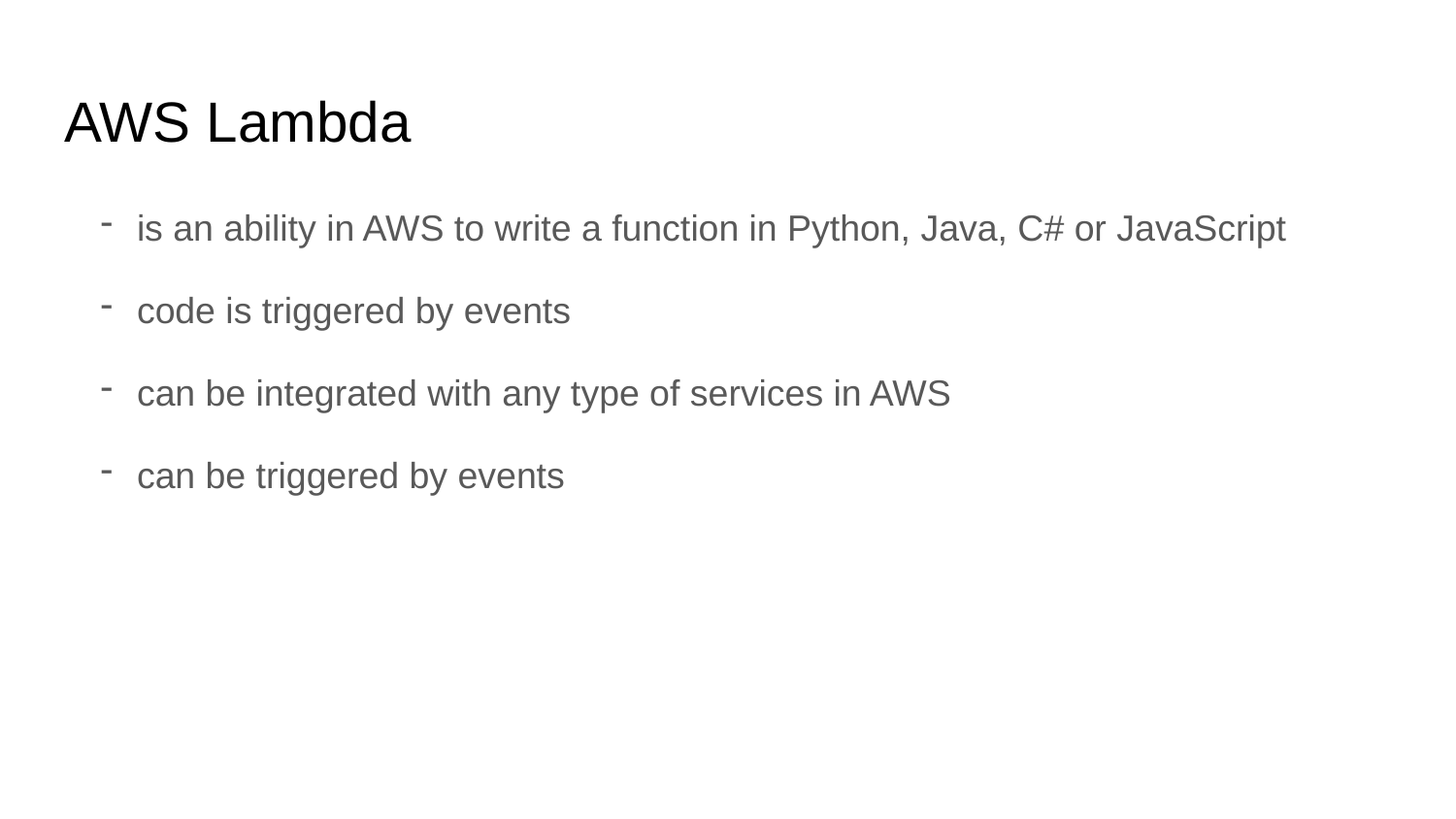

# AWS Lambda
is an ability in AWS to write a function in Python, Java, C# or JavaScript
code is triggered by events
can be integrated with any type of services in AWS
can be triggered by events